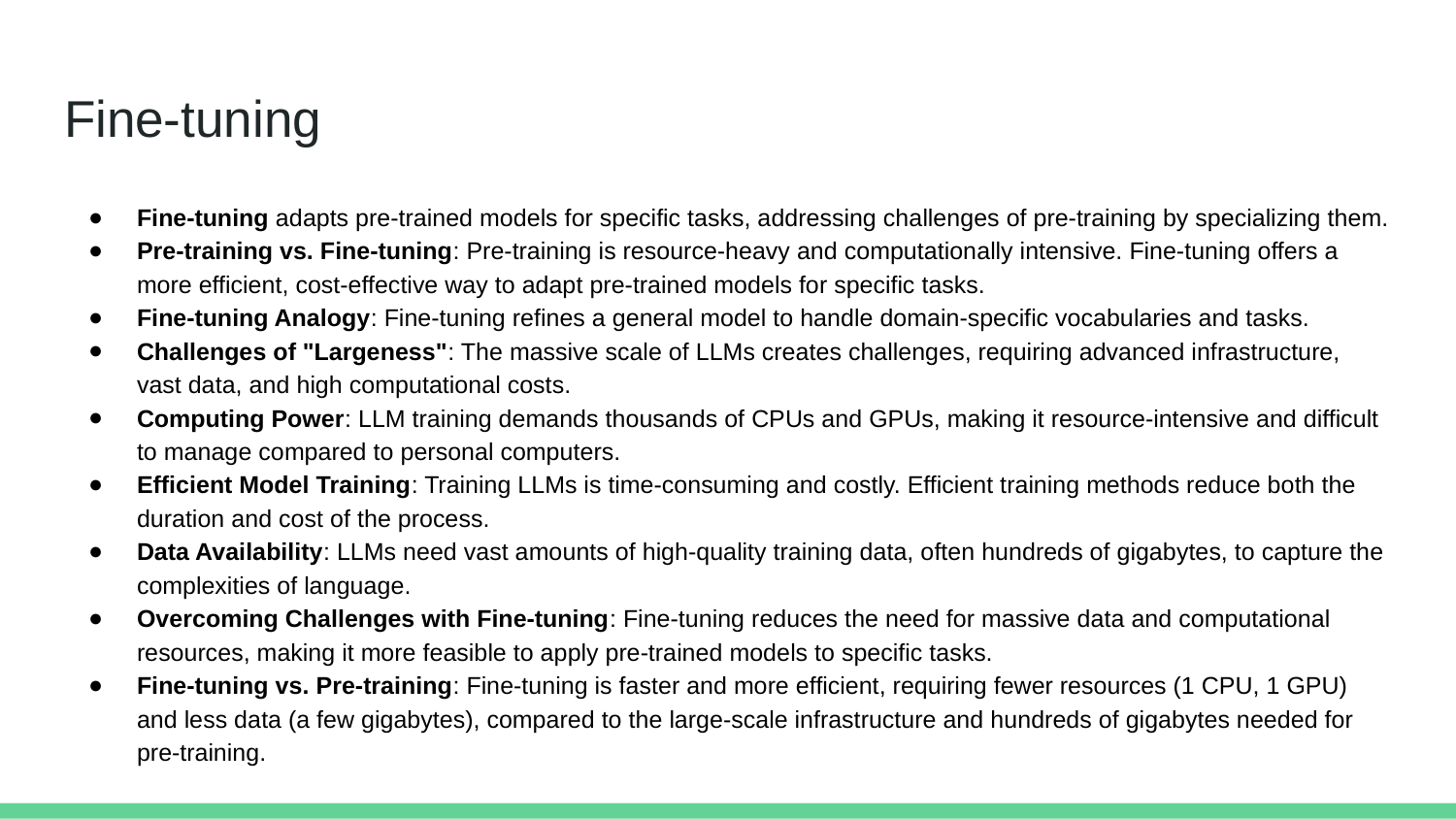

# Fine-tuning
Fine-tuning adapts pre-trained models for specific tasks, addressing challenges of pre-training by specializing them.
Pre-training vs. Fine-tuning: Pre-training is resource-heavy and computationally intensive. Fine-tuning offers a more efficient, cost-effective way to adapt pre-trained models for specific tasks.
Fine-tuning Analogy: Fine-tuning refines a general model to handle domain-specific vocabularies and tasks.
Challenges of "Largeness": The massive scale of LLMs creates challenges, requiring advanced infrastructure, vast data, and high computational costs.
Computing Power: LLM training demands thousands of CPUs and GPUs, making it resource-intensive and difficult to manage compared to personal computers.
Efficient Model Training: Training LLMs is time-consuming and costly. Efficient training methods reduce both the duration and cost of the process.
Data Availability: LLMs need vast amounts of high-quality training data, often hundreds of gigabytes, to capture the complexities of language.
Overcoming Challenges with Fine-tuning: Fine-tuning reduces the need for massive data and computational resources, making it more feasible to apply pre-trained models to specific tasks.
Fine-tuning vs. Pre-training: Fine-tuning is faster and more efficient, requiring fewer resources (1 CPU, 1 GPU) and less data (a few gigabytes), compared to the large-scale infrastructure and hundreds of gigabytes needed for pre-training.